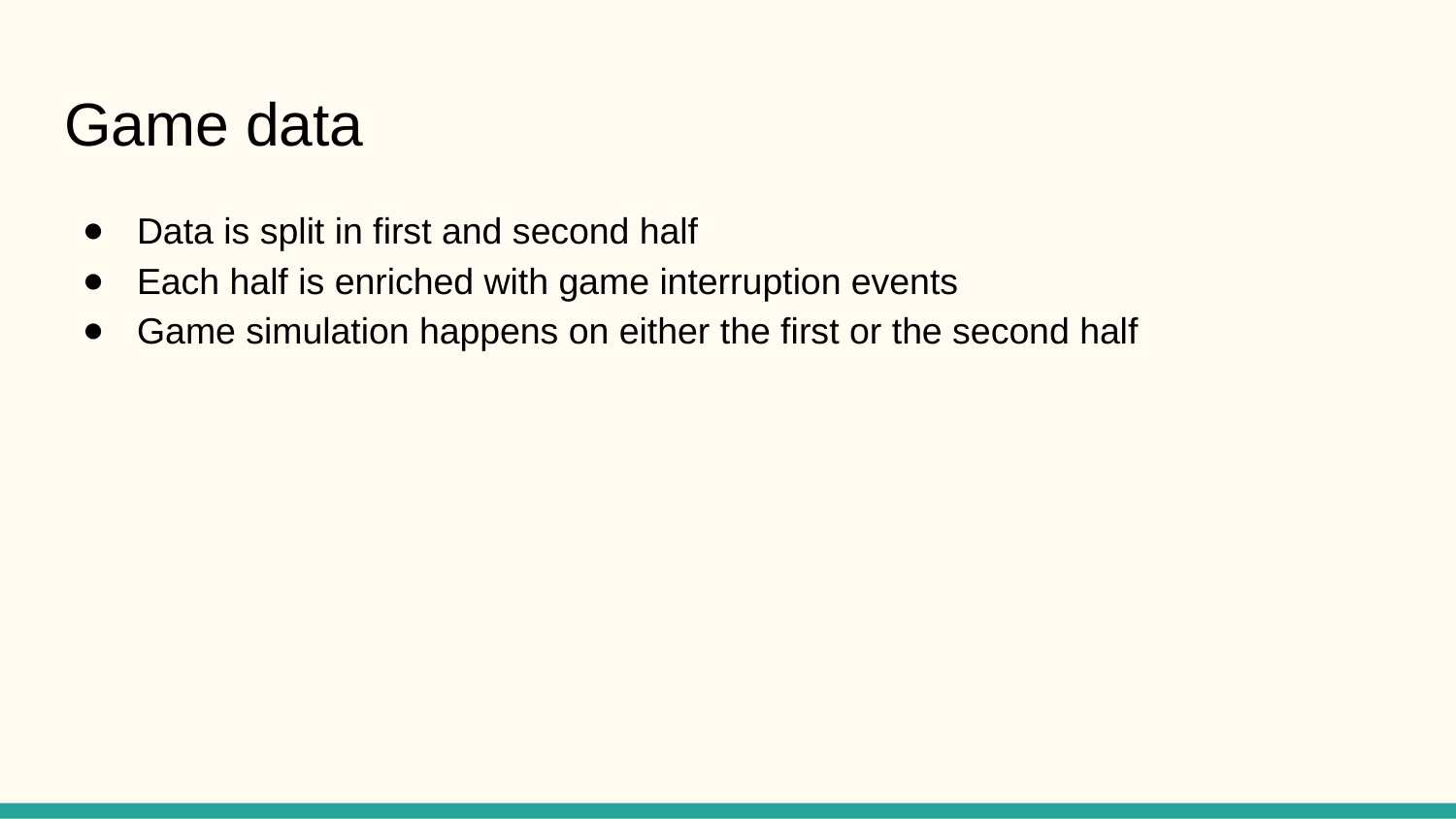

# Game data
Data is split in first and second half
Each half is enriched with game interruption events
Game simulation happens on either the first or the second half